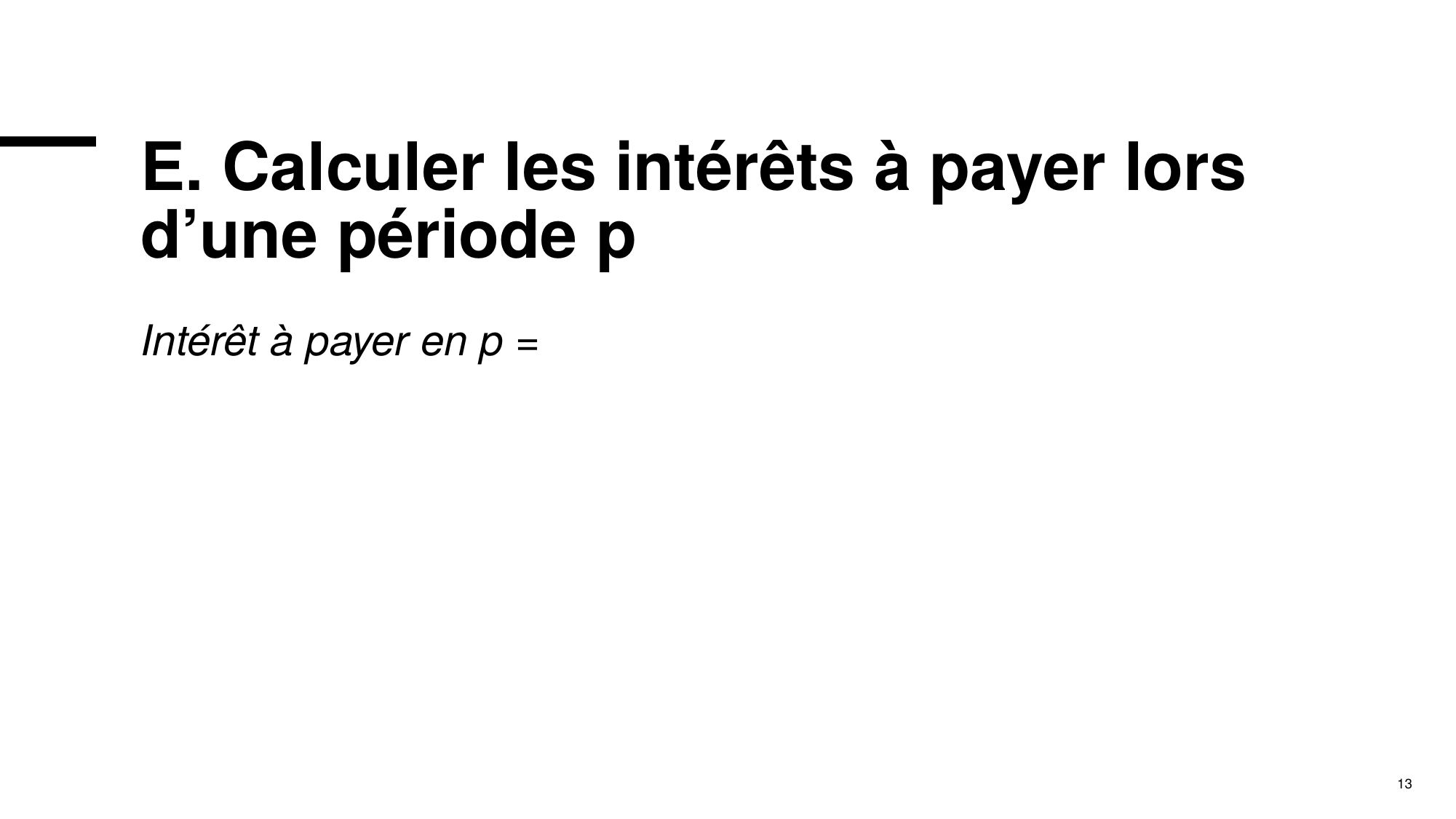

# E. Calculer les intérêts à payer lors d’une période p
Intérêt à payer en p =

13